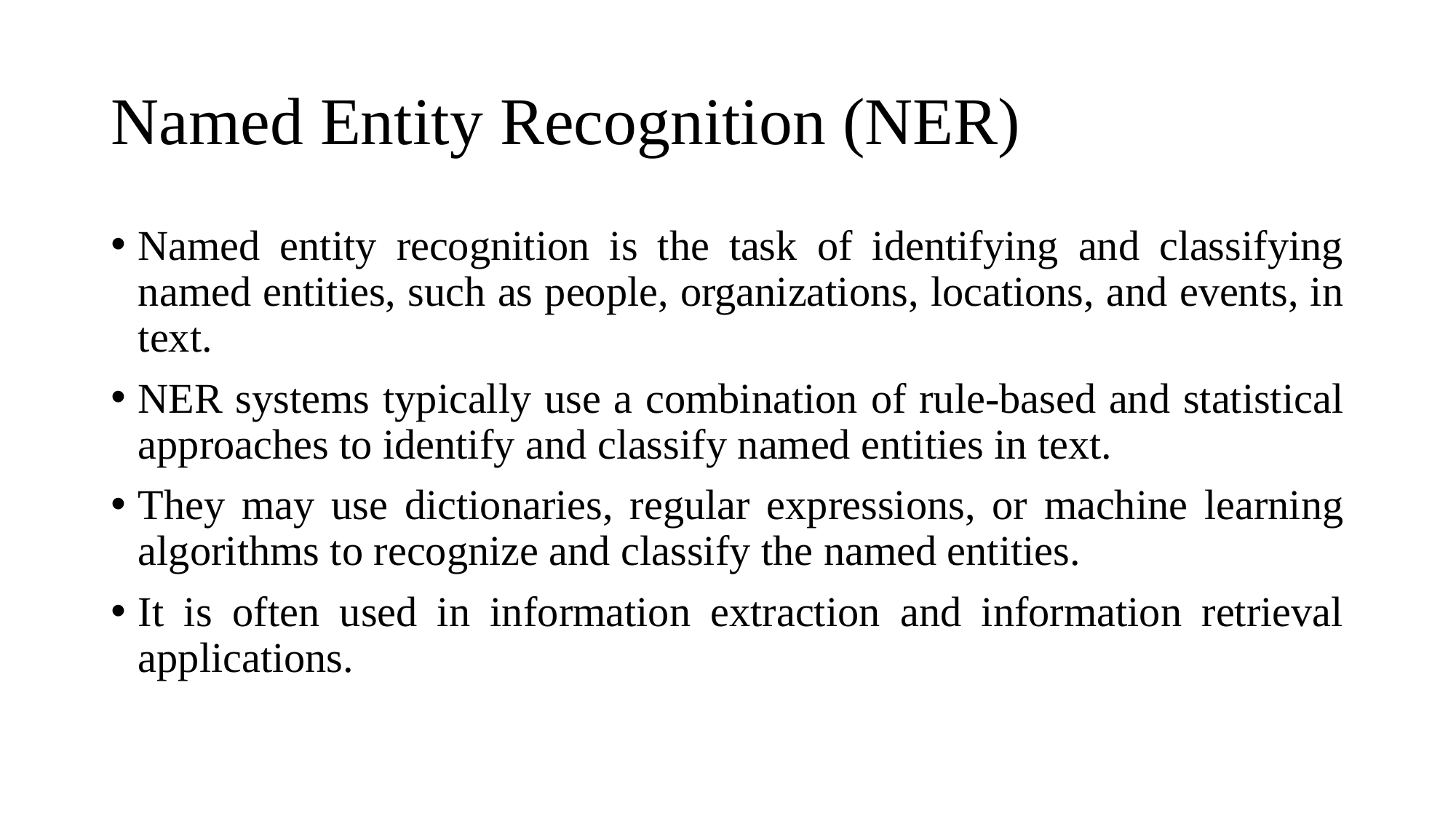

# Named Entity Recognition (NER)
Named entity recognition is the task of identifying and classifying named entities, such as people, organizations, locations, and events, in text.
NER systems typically use a combination of rule-based and statistical approaches to identify and classify named entities in text.
They may use dictionaries, regular expressions, or machine learning algorithms to recognize and classify the named entities.
It is often used in information extraction and information retrieval applications.